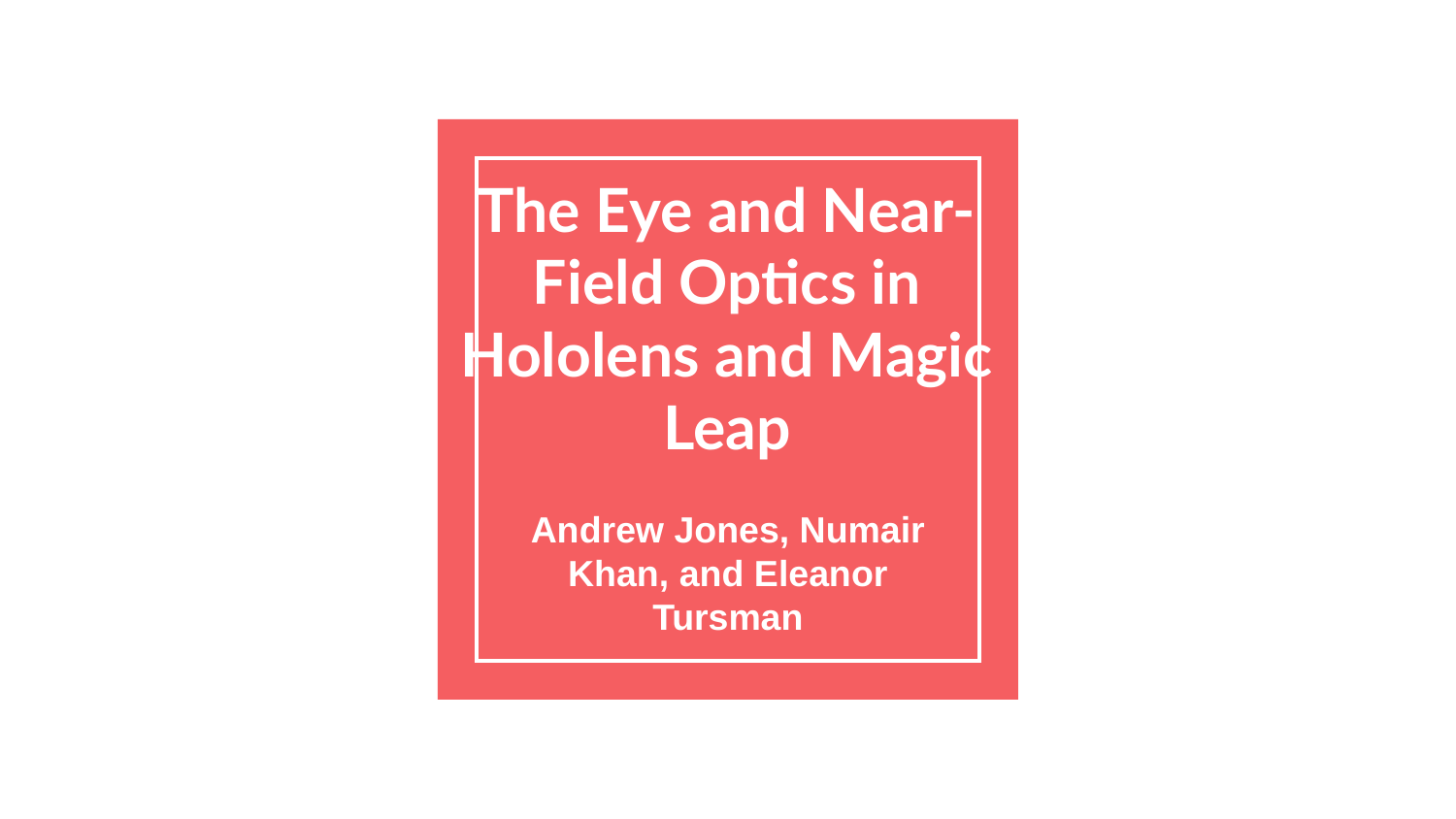

# The Eye and Near-Field Optics in Hololens and Magic Leap
Andrew Jones, Numair Khan, and Eleanor Tursman